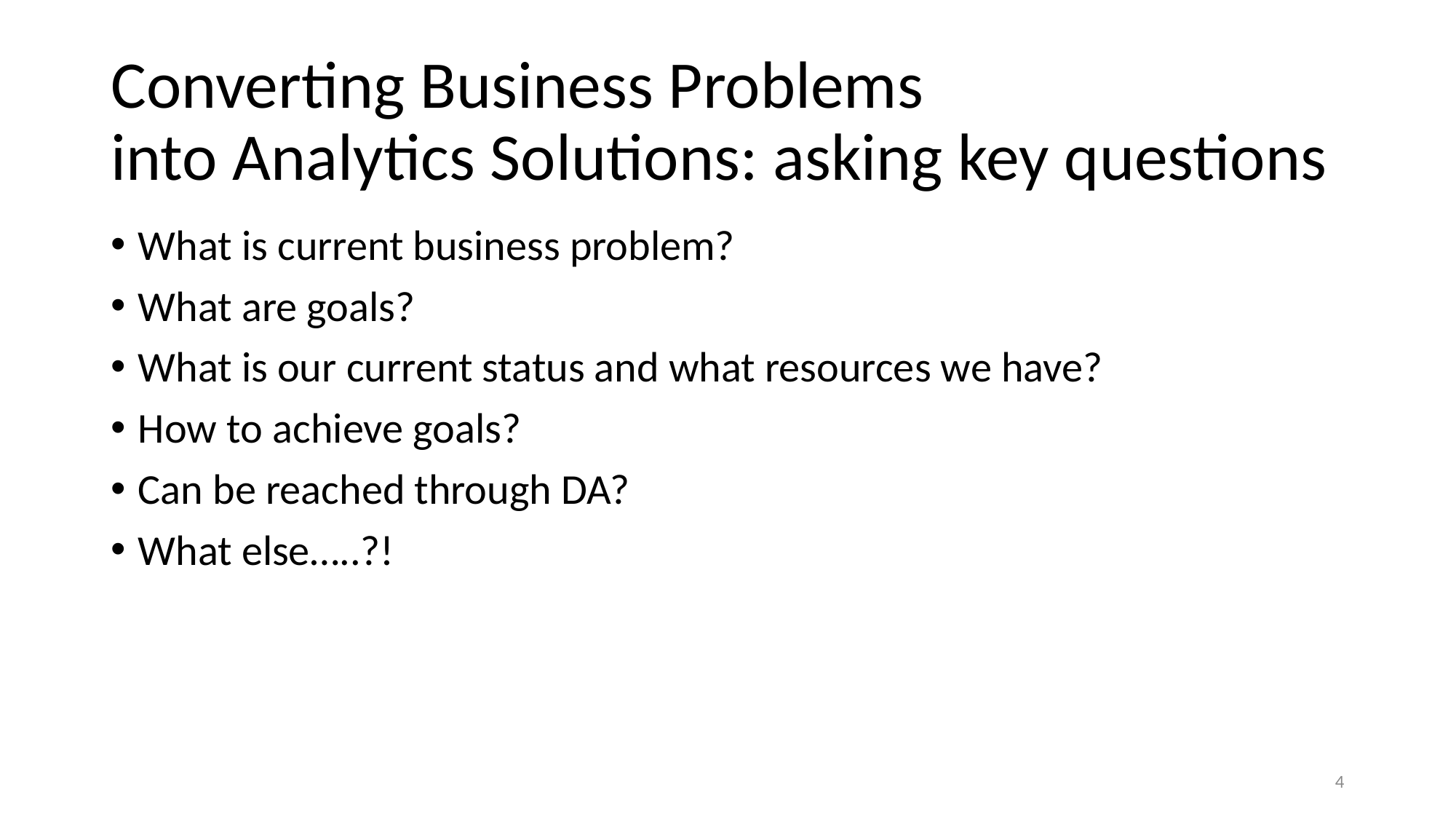

# Converting Business Problems into Analytics Solutions: asking key questions
What is current business problem?
What are goals?
What is our current status and what resources we have?
How to achieve goals?
Can be reached through DA?
What else…..?!
4